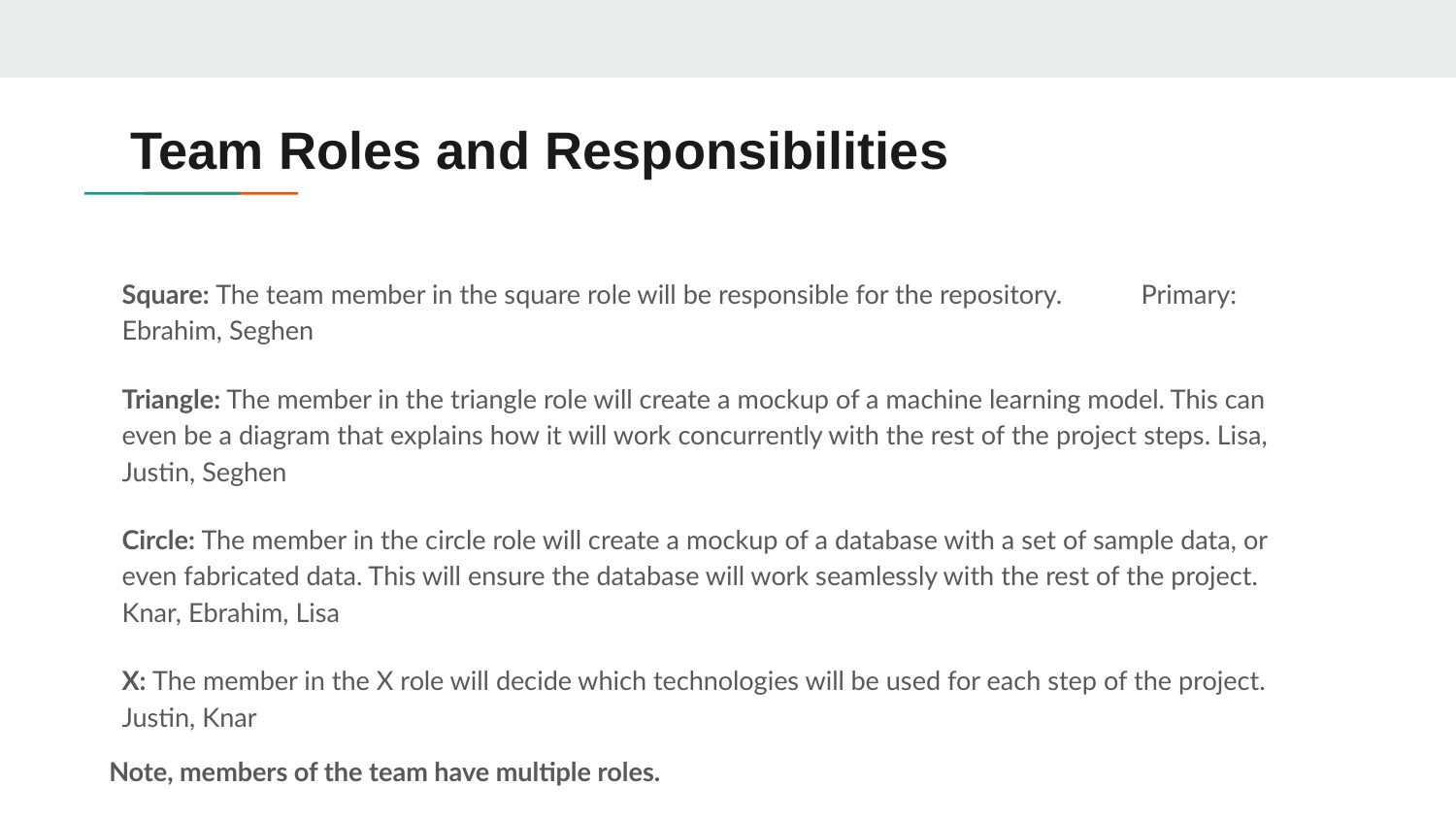

# Team Roles and Responsibilities
Square: The team member in the square role will be responsible for the repository.	Primary: Ebrahim, Seghen
Triangle: The member in the triangle role will create a mockup of a machine learning model. This can even be a diagram that explains how it will work concurrently with the rest of the project steps. Lisa, Justin, Seghen
Circle: The member in the circle role will create a mockup of a database with a set of sample data, or even fabricated data. This will ensure the database will work seamlessly with the rest of the project. Knar, Ebrahim, Lisa
X: The member in the X role will decide which technologies will be used for each step of the project. Justin, Knar
Note, members of the team have multiple roles.